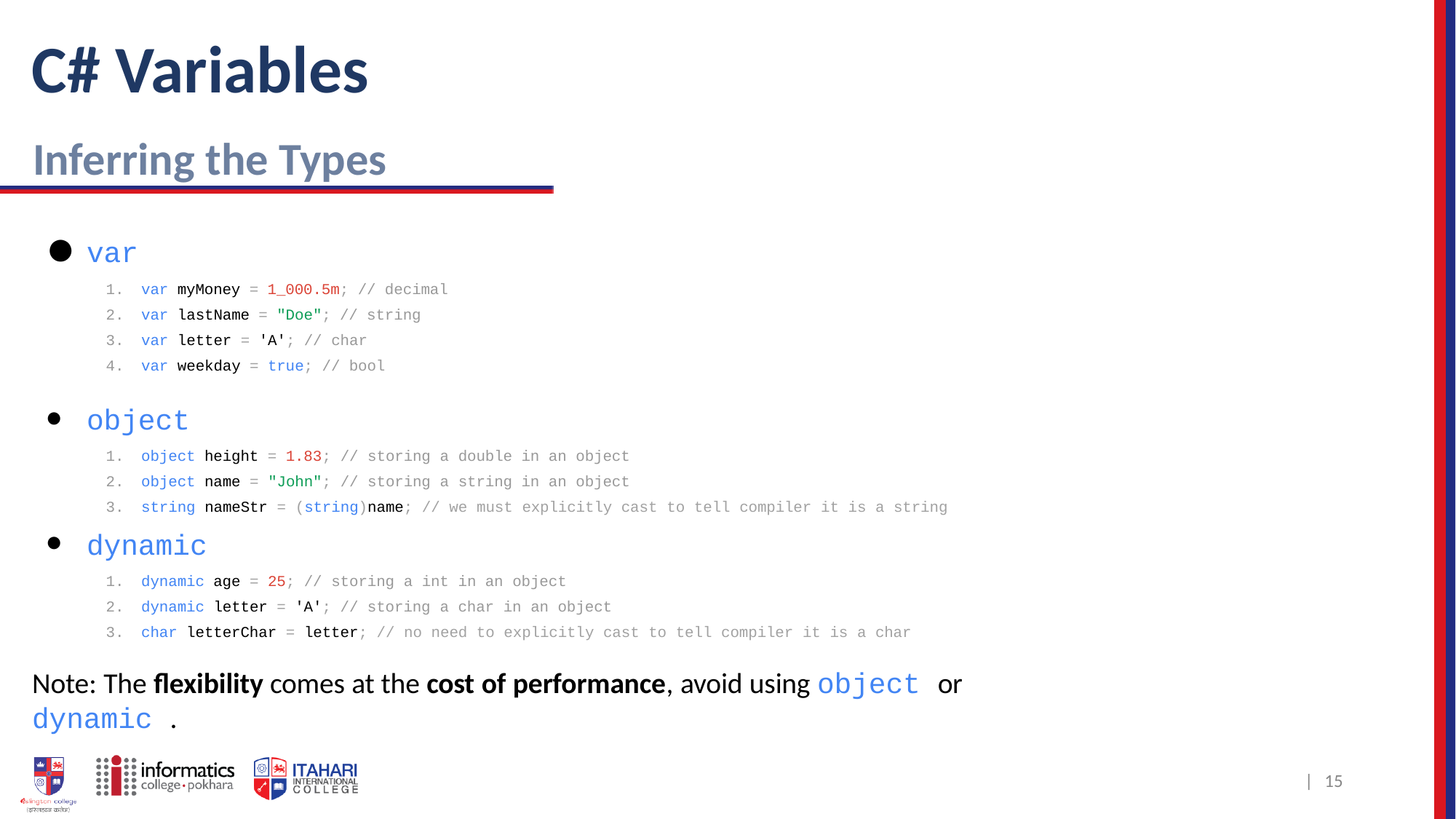

# C# Variables
Inferring the Types

var
var myMoney = 1_000.5m; // decimal
var lastName = "Doe"; // string
var letter = 'A'; // char
var weekday = true; // bool

object
object height = 1.83; // storing a double in an object
object name = "John"; // storing a string in an object
string nameStr = (string)name; // we must explicitly cast to tell compiler it is a string
dynamic
dynamic age = 25; // storing a int in an object
dynamic letter = 'A'; // storing a char in an object
char letterChar = letter; // no need to explicitly cast to tell compiler it is a char
Note: The flexibility comes at the cost of performance, avoid using object or dynamic .
| 15